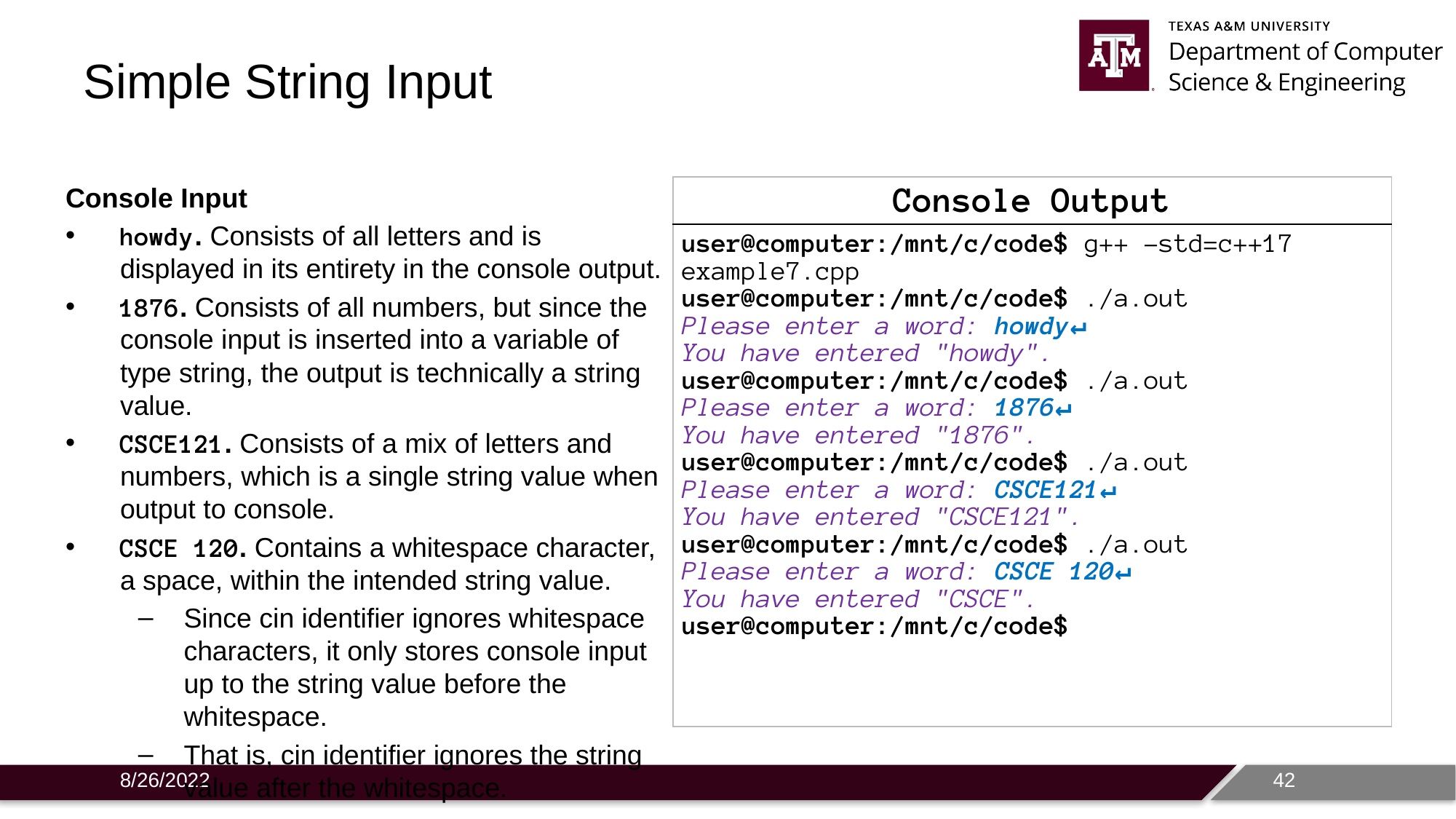

# Simple String Input
Console Input
howdy. Consists of all letters and is displayed in its entirety in the console output.
1876. Consists of all numbers, but since the console input is inserted into a variable of type string, the output is technically a string value.
CSCE121. Consists of a mix of letters and numbers, which is a single string value when output to console.
CSCE 120. Contains a whitespace character, a space, within the intended string value.
Since cin identifier ignores whitespace characters, it only stores console input up to the string value before the whitespace.
That is, cin identifier ignores the string value after the whitespace.
| Console Output |
| --- |
| user@computer:/mnt/c/code$ g++ -std=c++17 example7.cpp user@computer:/mnt/c/code$ ./a.out Please enter a word: howdy↵ You have entered "howdy". user@computer:/mnt/c/code$ ./a.out Please enter a word: 1876↵ You have entered "1876". user@computer:/mnt/c/code$ ./a.out Please enter a word: CSCE121↵ You have entered "CSCE121". user@computer:/mnt/c/code$ ./a.out Please enter a word: CSCE 120↵ You have entered "CSCE". user@computer:/mnt/c/code$ |